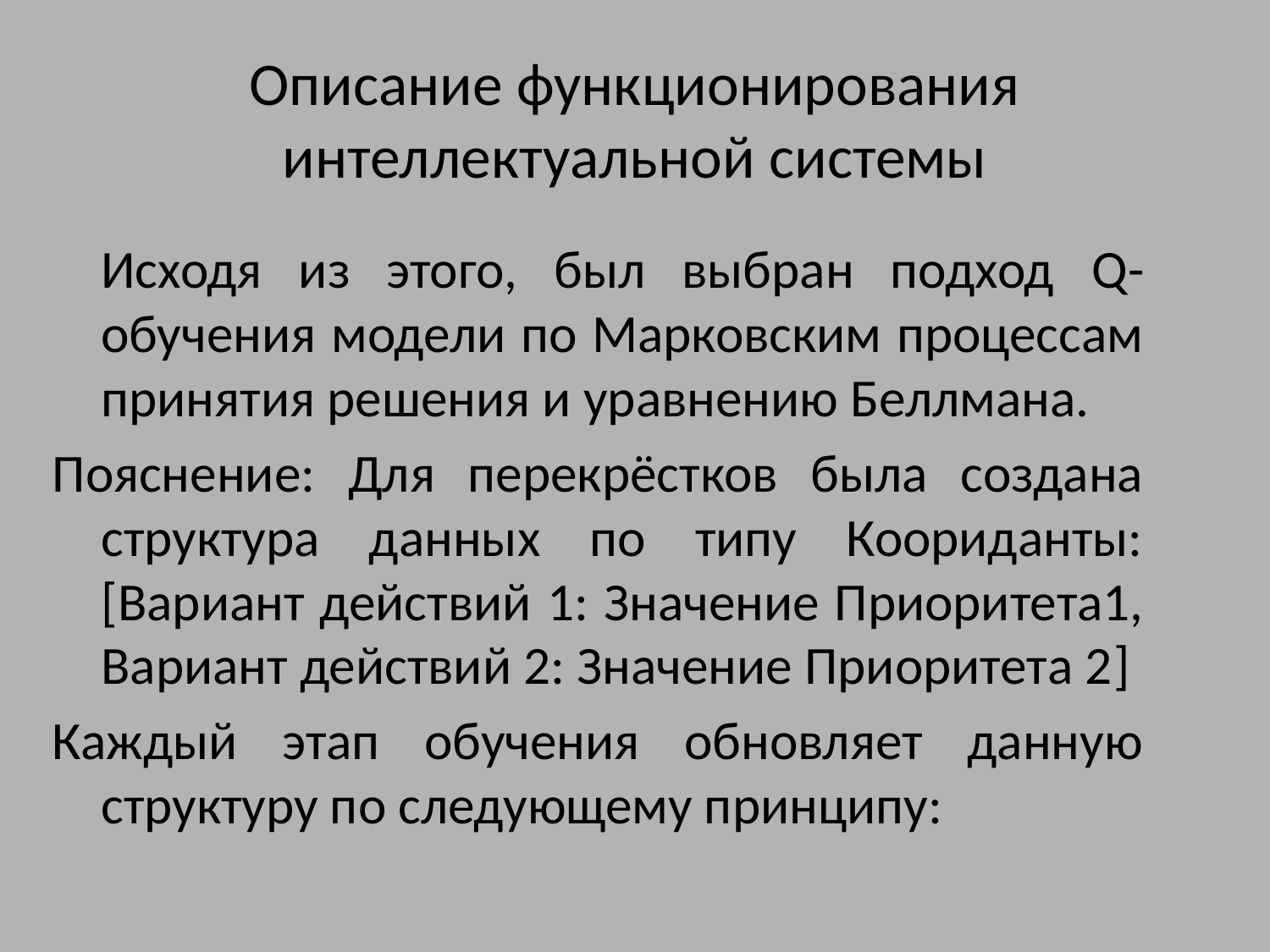

# Описание функционирования интеллектуальной системы
	Исходя из этого, был выбран подход Q-обучения модели по Марковским процессам принятия решения и уравнению Беллмана.
Пояснение: Для перекрёстков была создана структура данных по типу Коориданты:[Вариант действий 1: Значение Приоритета1, Вариант действий 2: Значение Приоритета 2]
Каждый этап обучения обновляет данную структуру по следующему принципу: